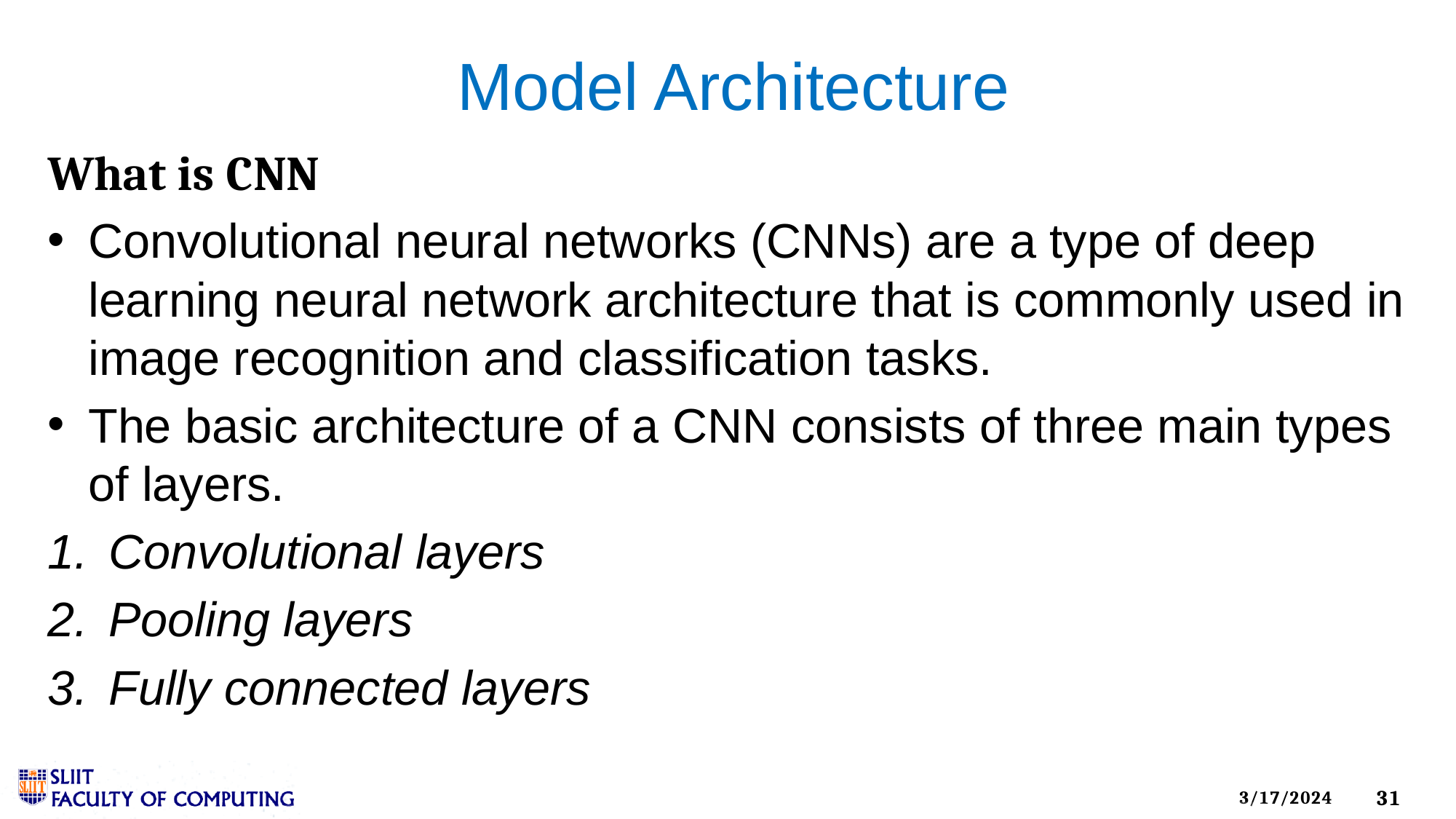

# Model Architecture
What is CNN
Convolutional neural networks (CNNs) are a type of deep learning neural network architecture that is commonly used in image recognition and classification tasks.
The basic architecture of a CNN consists of three main types of layers.
Convolutional layers
Pooling layers
Fully connected layers